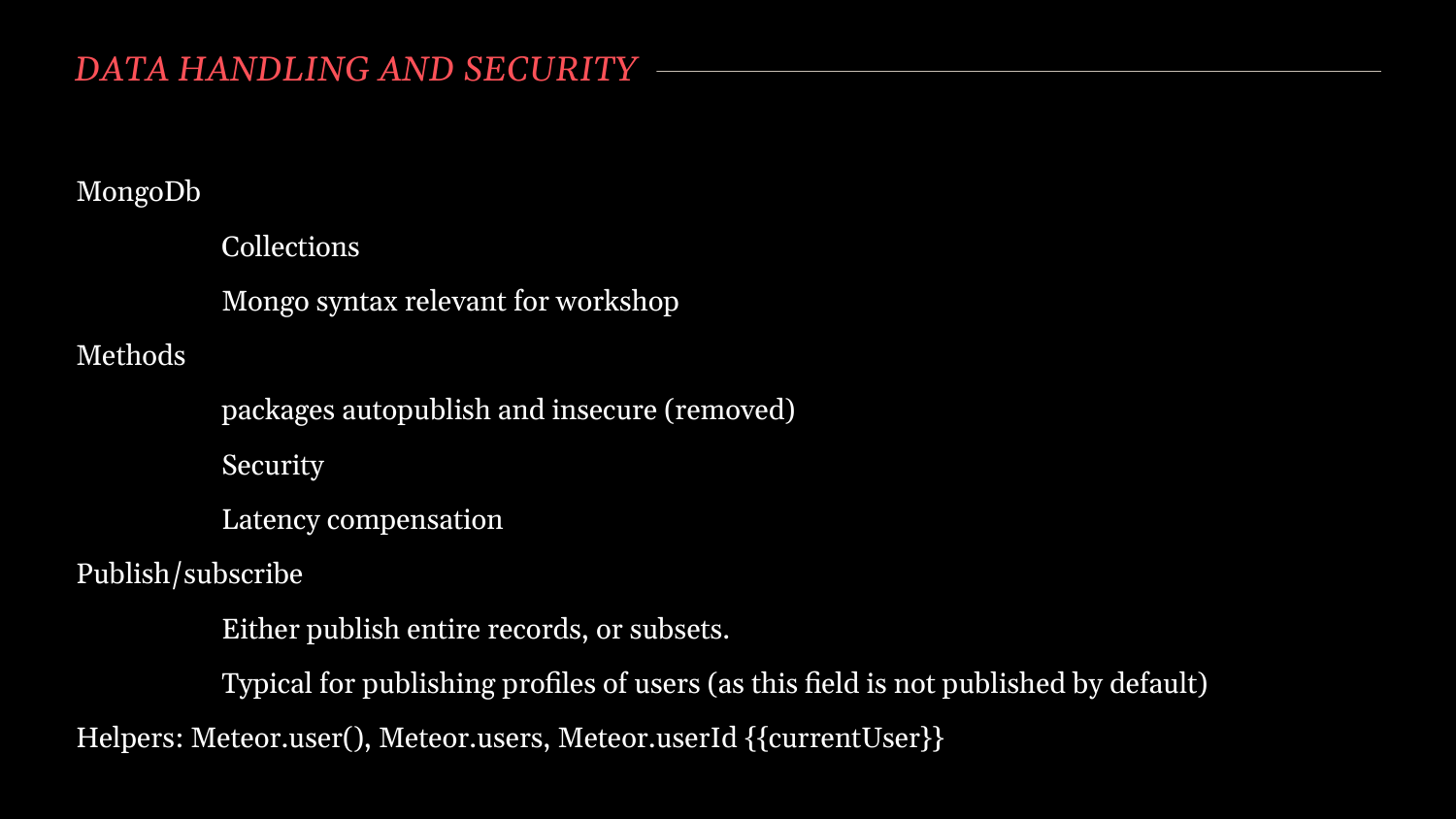

# Data handling and security
MongoDb
	Collections
	Mongo syntax relevant for workshop
Methods
	packages autopublish and insecure (removed)
	Security
	Latency compensation
Publish/subscribe
	Either publish entire records, or subsets.
	Typical for publishing profiles of users (as this field is not published by default)
Helpers: Meteor.user(), Meteor.users, Meteor.userId {{currentUser}}